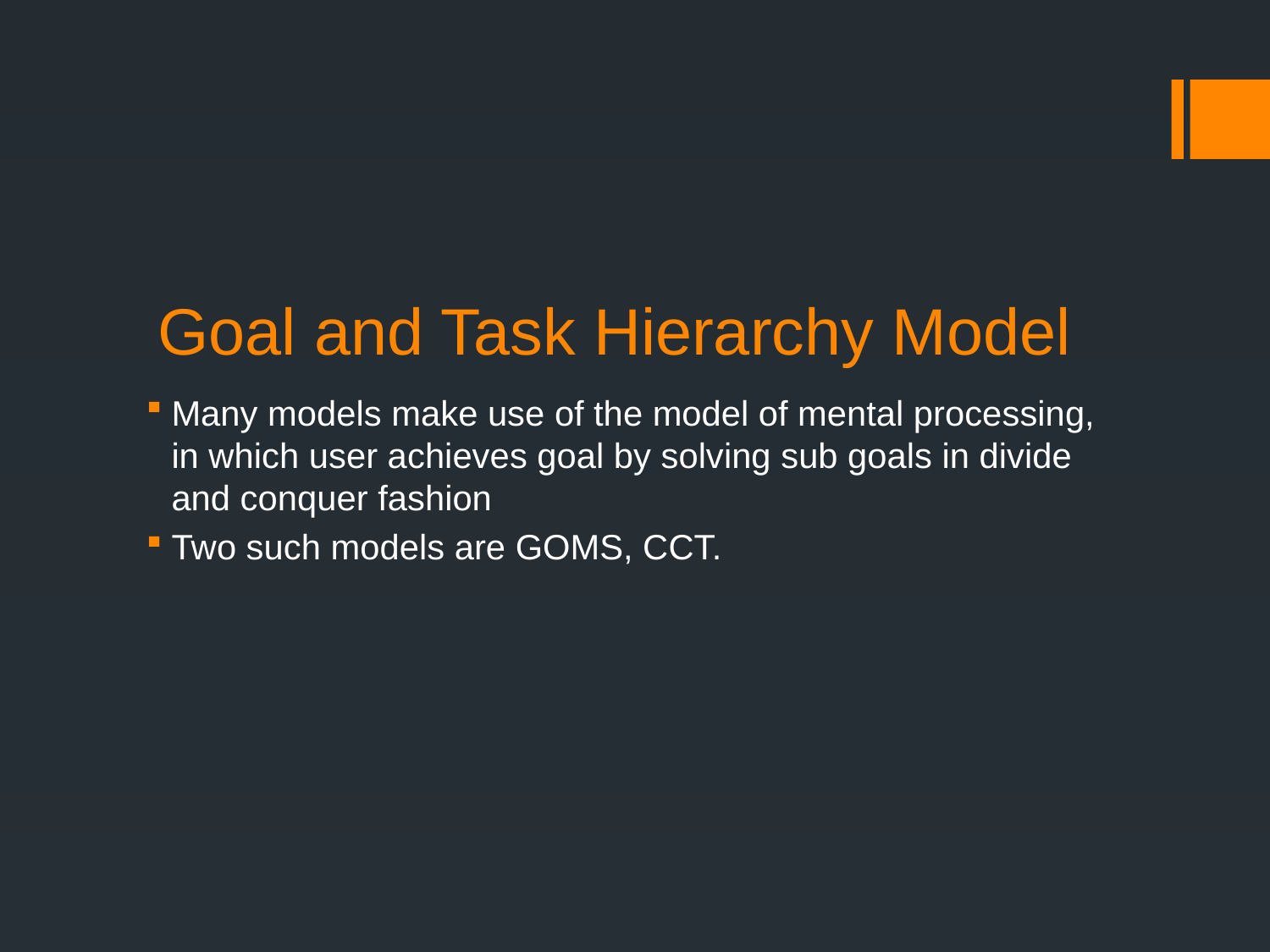

# Goal and Task Hierarchy Model
Many models make use of the model of mental processing, in which user achieves goal by solving sub goals in divide and conquer fashion
Two such models are GOMS, CCT.